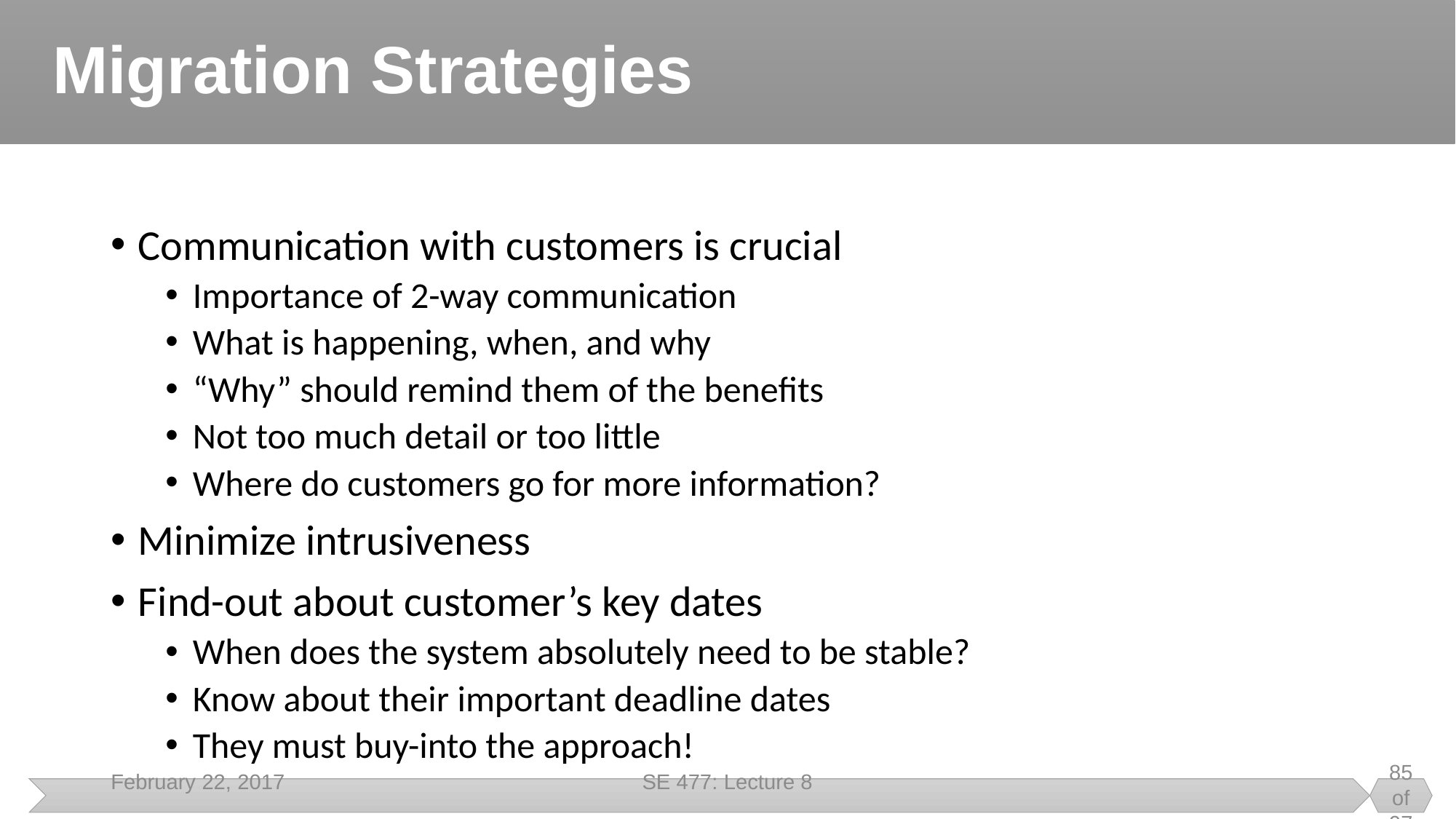

# Migration Strategies
Communication with customers is crucial
Importance of 2-way communication
What is happening, when, and why
“Why” should remind them of the benefits
Not too much detail or too little
Where do customers go for more information?
Minimize intrusiveness
Find-out about customer’s key dates
When does the system absolutely need to be stable?
Know about their important deadline dates
They must buy-into the approach!
February 22, 2017
SE 477: Lecture 8
85 of 97